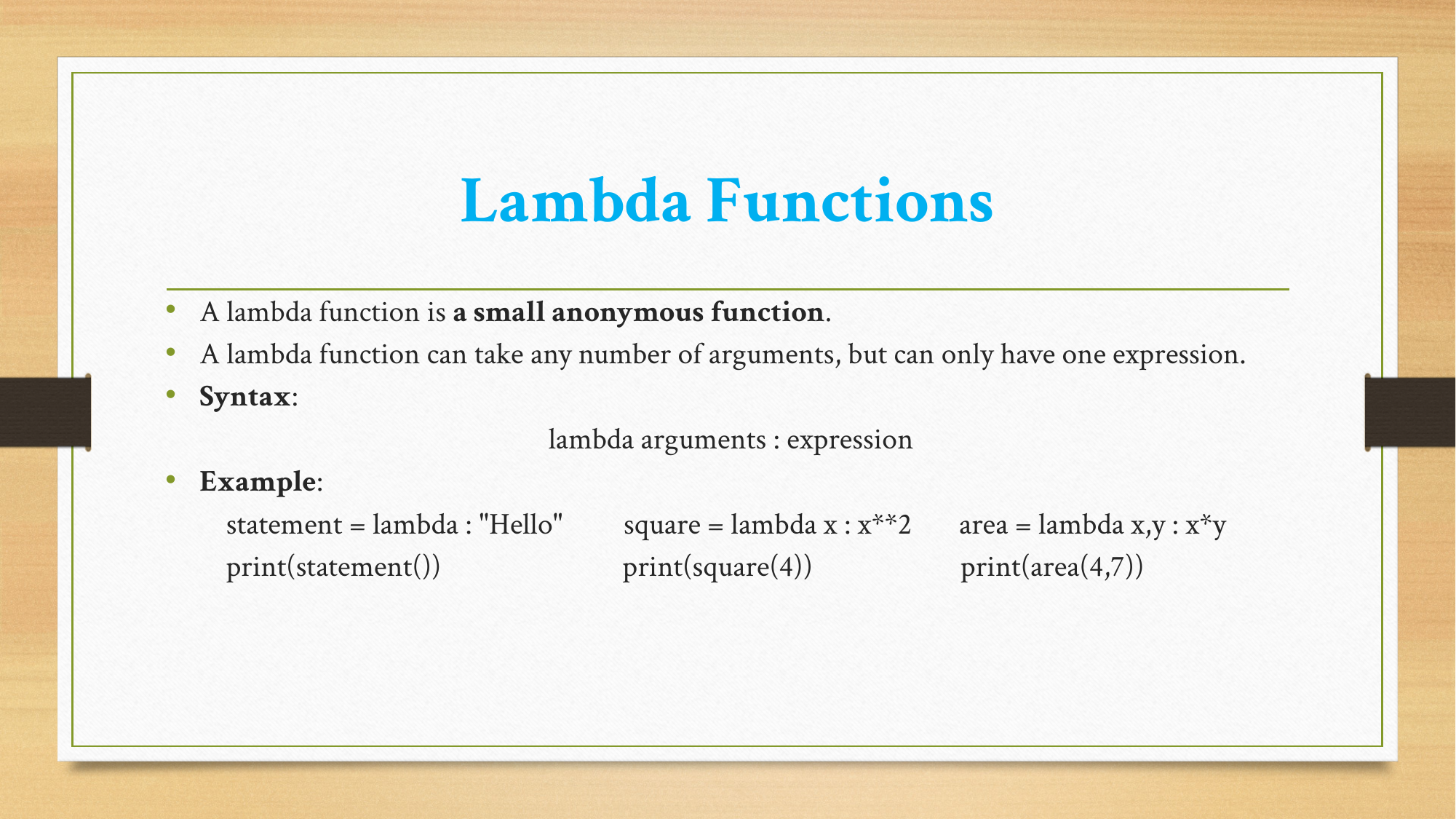

# Lambda Functions
A lambda function is a small anonymous function.
A lambda function can take any number of arguments, but can only have one expression.
Syntax:
lambda arguments : expression
Example:
         statement = lambda : "Hello"         square = lambda x : x**2       area = lambda x,y : x*y
         print(statement())                           print(square(4))                      print(area(4,7))